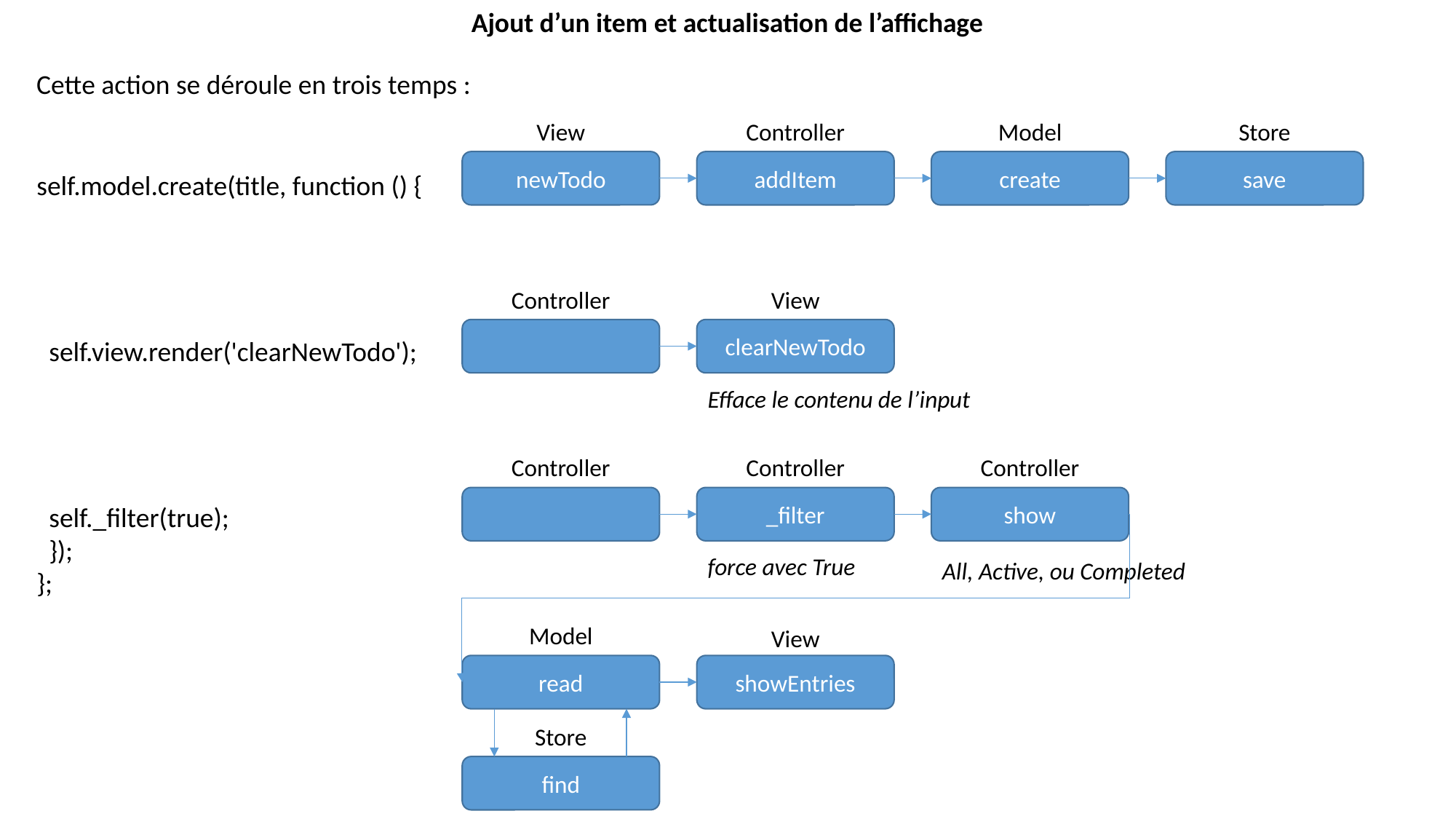

Ajout d’un item et actualisation de l’affichage
Cette action se déroule en trois temps :
View
Controller
Model
Store
newTodo
addItem
create
save
self.model.create(title, function () {
Controller
View

clearNewTodo
  self.view.render('clearNewTodo');
Efface le contenu de l’input
Controller
Controller
Controller

_filter
show
  self._filter(true);
  });
};
force avec True
All, Active, ou Completed
Model
View
showEntries
read
Store
find